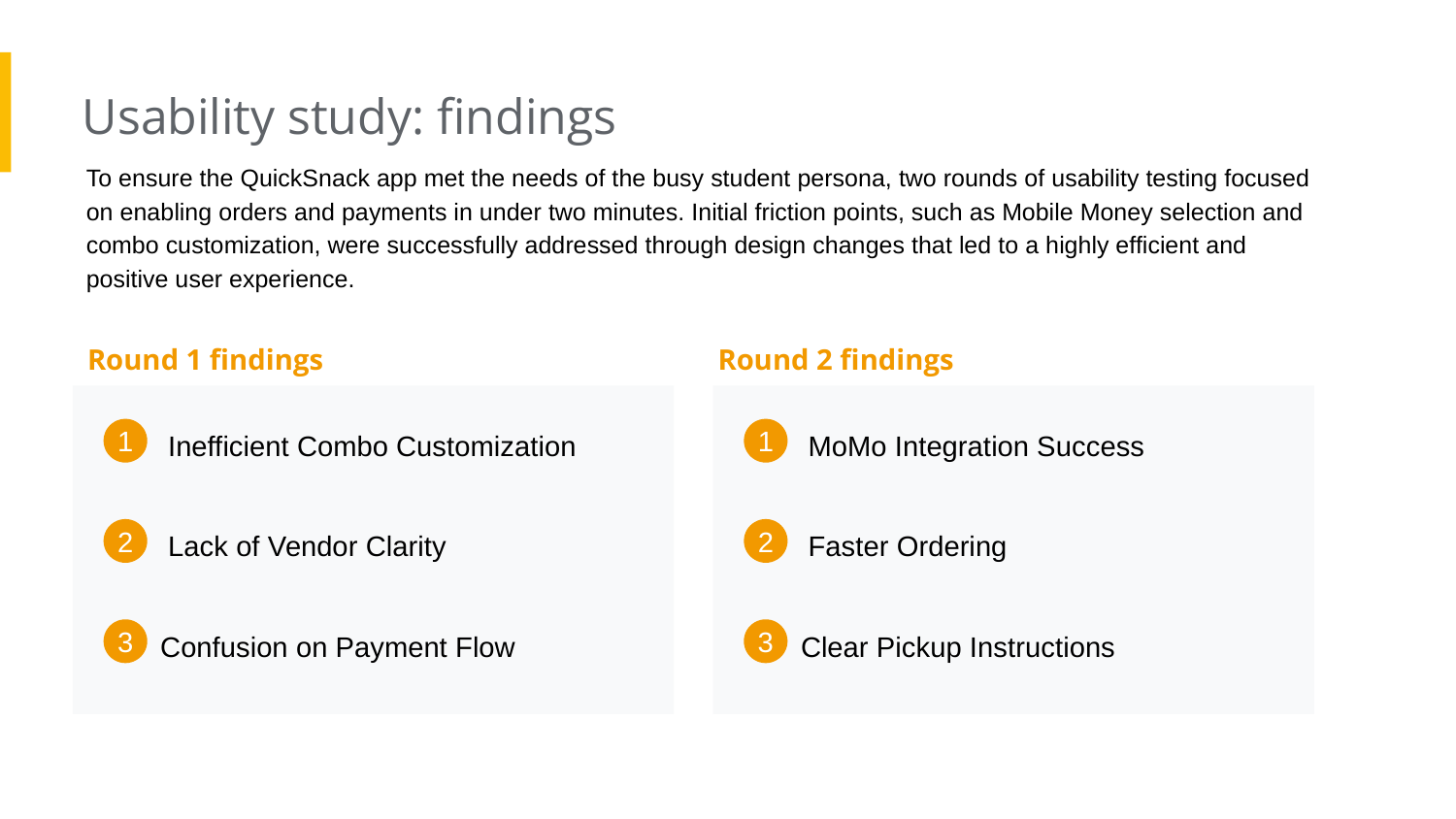

Usability study: findings
To ensure the QuickSnack app met the needs of the busy student persona, two rounds of usability testing focused on enabling orders and payments in under two minutes. Initial friction points, such as Mobile Money selection and combo customization, were successfully addressed through design changes that led to a highly efficient and positive user experience.
Round 1 findings
Round 2 findings

Inefficient Combo Customization
MoMo Integration Success
1
1
Lack of Vendor Clarity
Faster Ordering
2
2
Confusion on Payment Flow
Clear Pickup Instructions
3
3